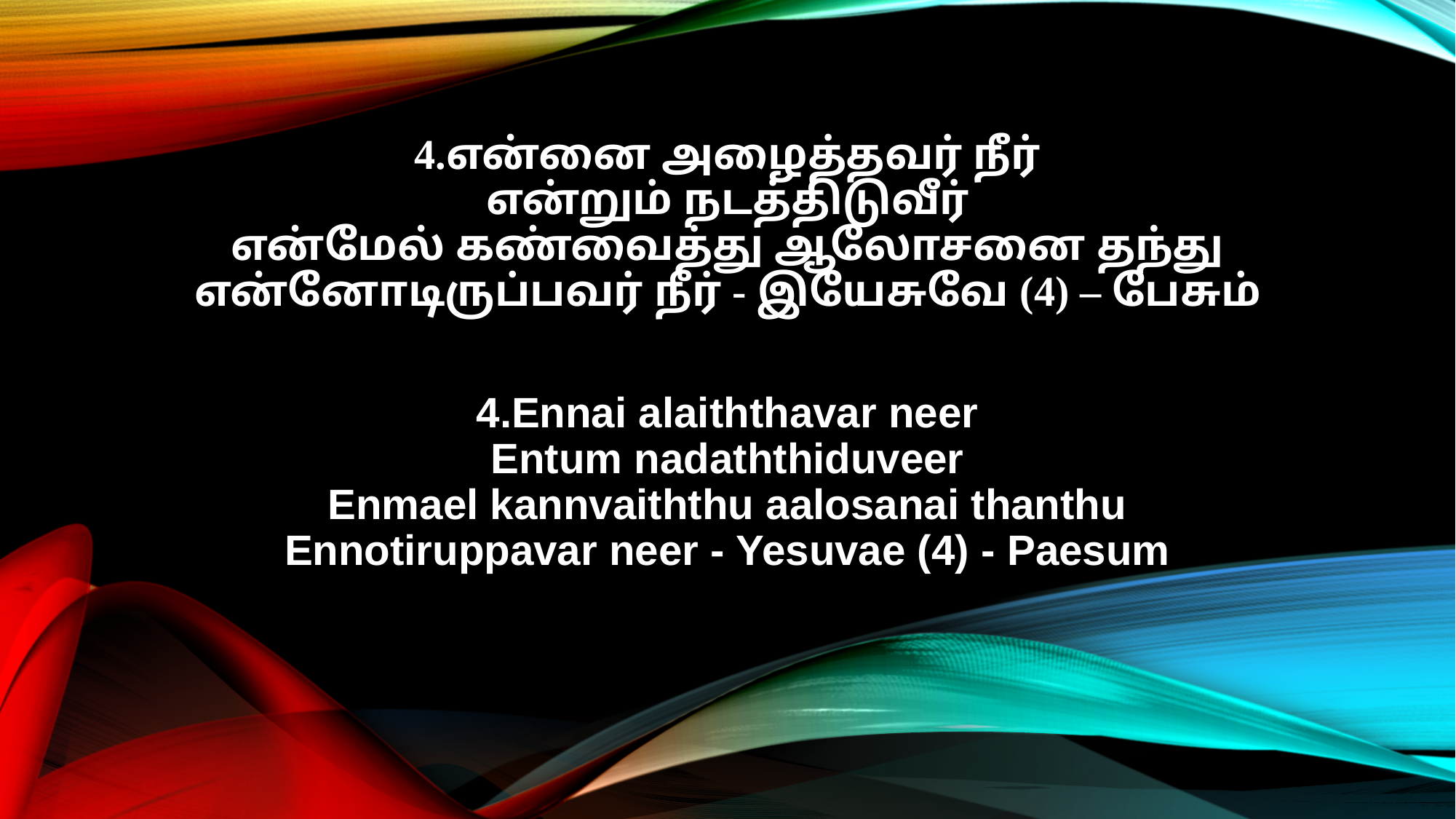

4.என்னை அழைத்தவர் நீர்
என்றும் நடத்திடுவீர்
என்மேல் கண்வைத்து ஆலோசனை தந்து
என்னோடிருப்பவர் நீர் - இயேசுவே (4) – பேசும்

4.Ennai alaiththavar neer
Entum nadaththiduveer
Enmael kannvaiththu aalosanai thanthu
Ennotiruppavar neer - Yesuvae (4) - Paesum